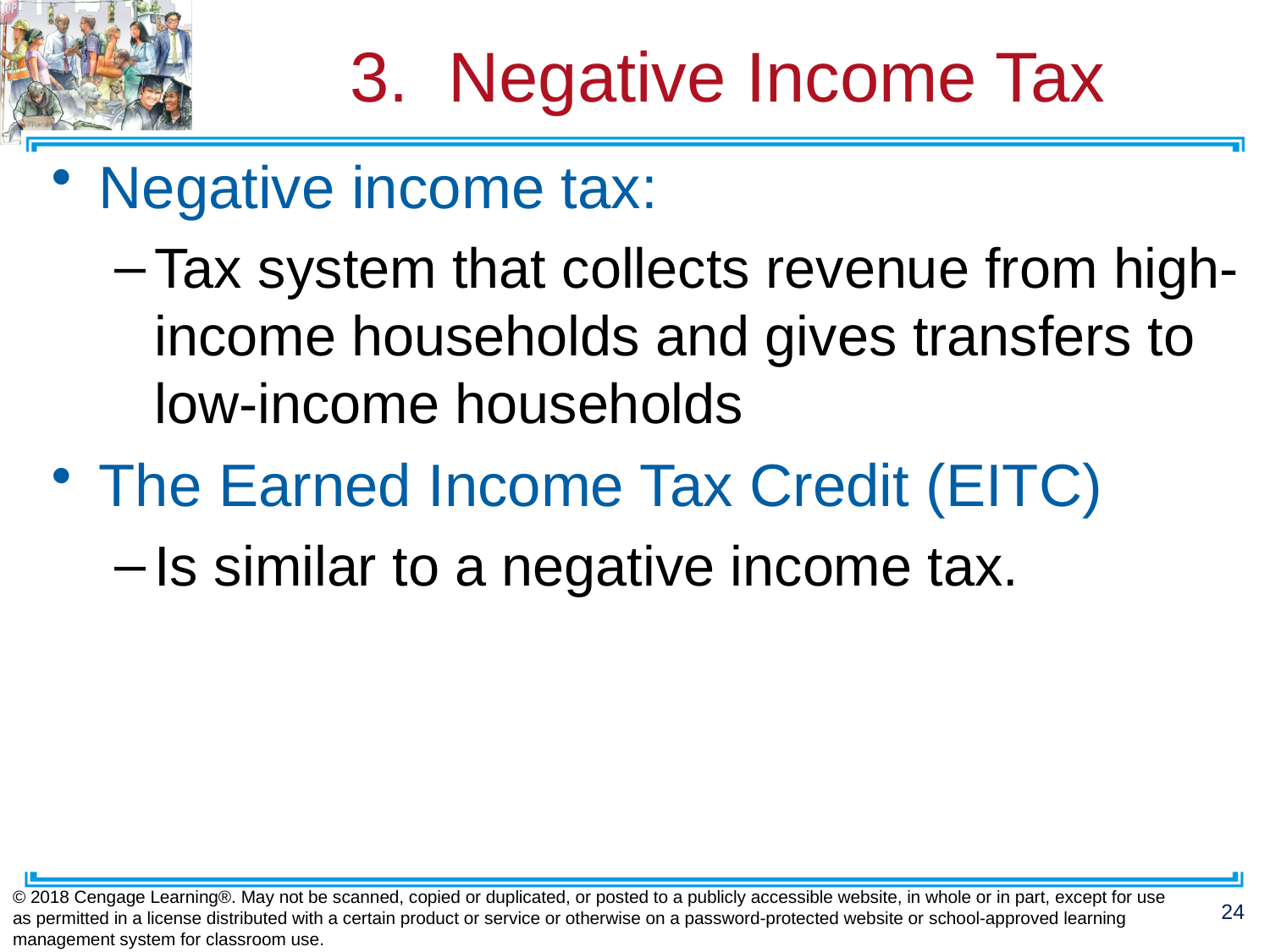

# 3.  Negative Income Tax
Negative income tax:
Tax system that collects revenue from high-income households and gives transfers to low-income households
The Earned Income Tax Credit (EITC)
Is similar to a negative income tax.
© 2018 Cengage Learning®. May not be scanned, copied or duplicated, or posted to a publicly accessible website, in whole or in part, except for use as permitted in a license distributed with a certain product or service or otherwise on a password-protected website or school-approved learning management system for classroom use.
24